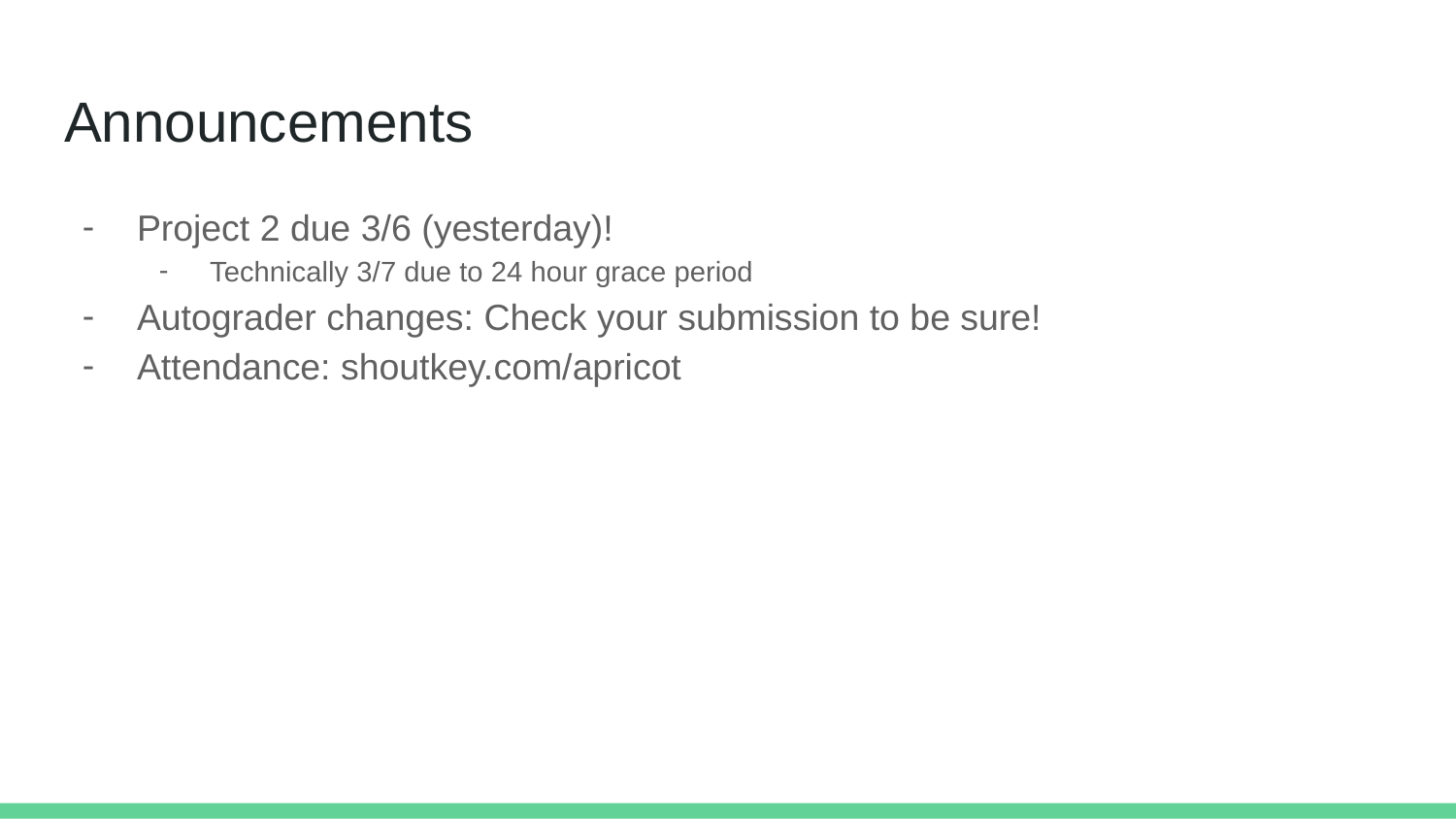

# Announcements
Project 2 due 3/6 (yesterday)!
Technically 3/7 due to 24 hour grace period
Autograder changes: Check your submission to be sure!
Attendance: shoutkey.com/apricot